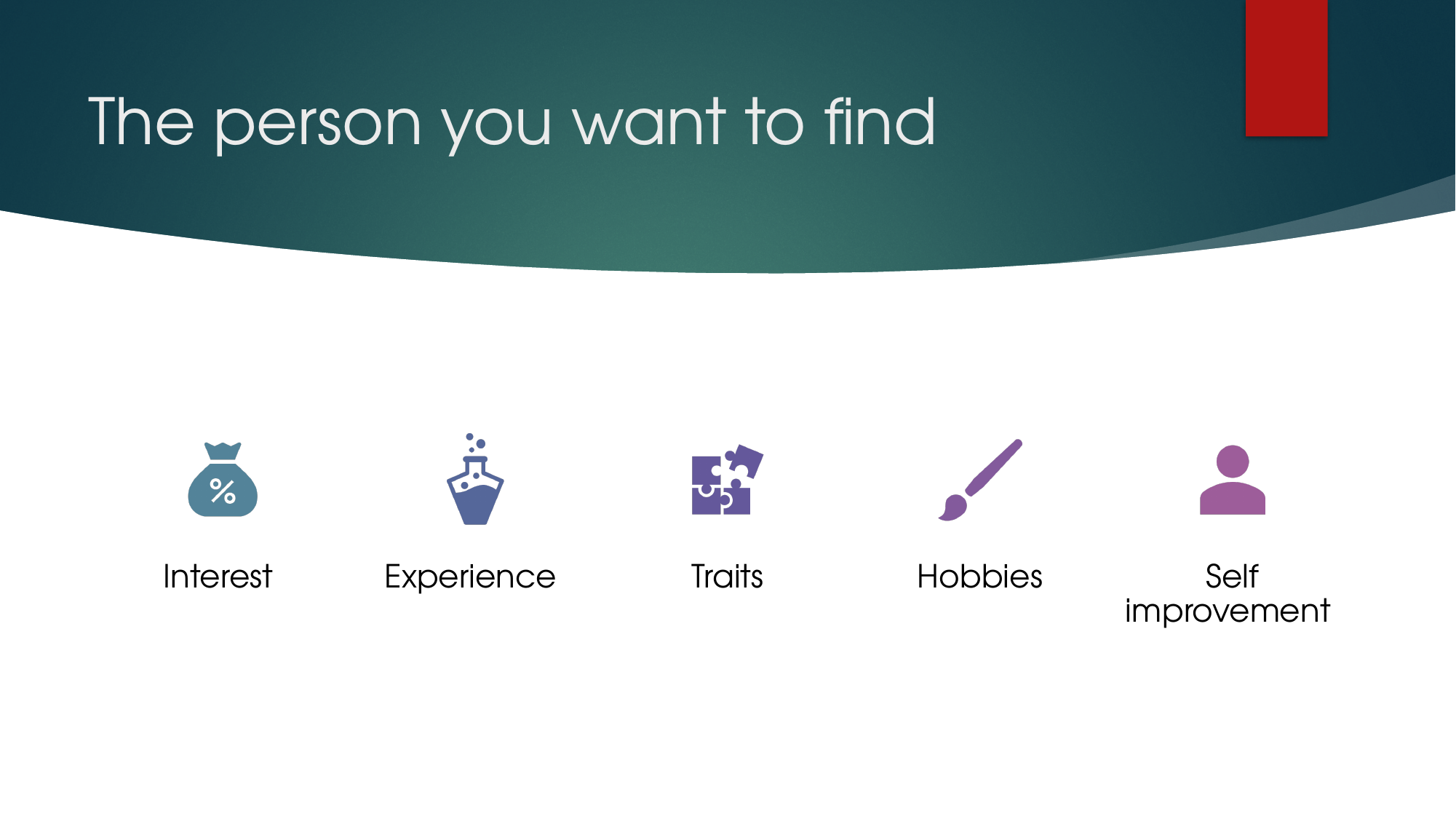

# The person you want to find

Interest
Experience
Traits
Hobbies
Self improvement